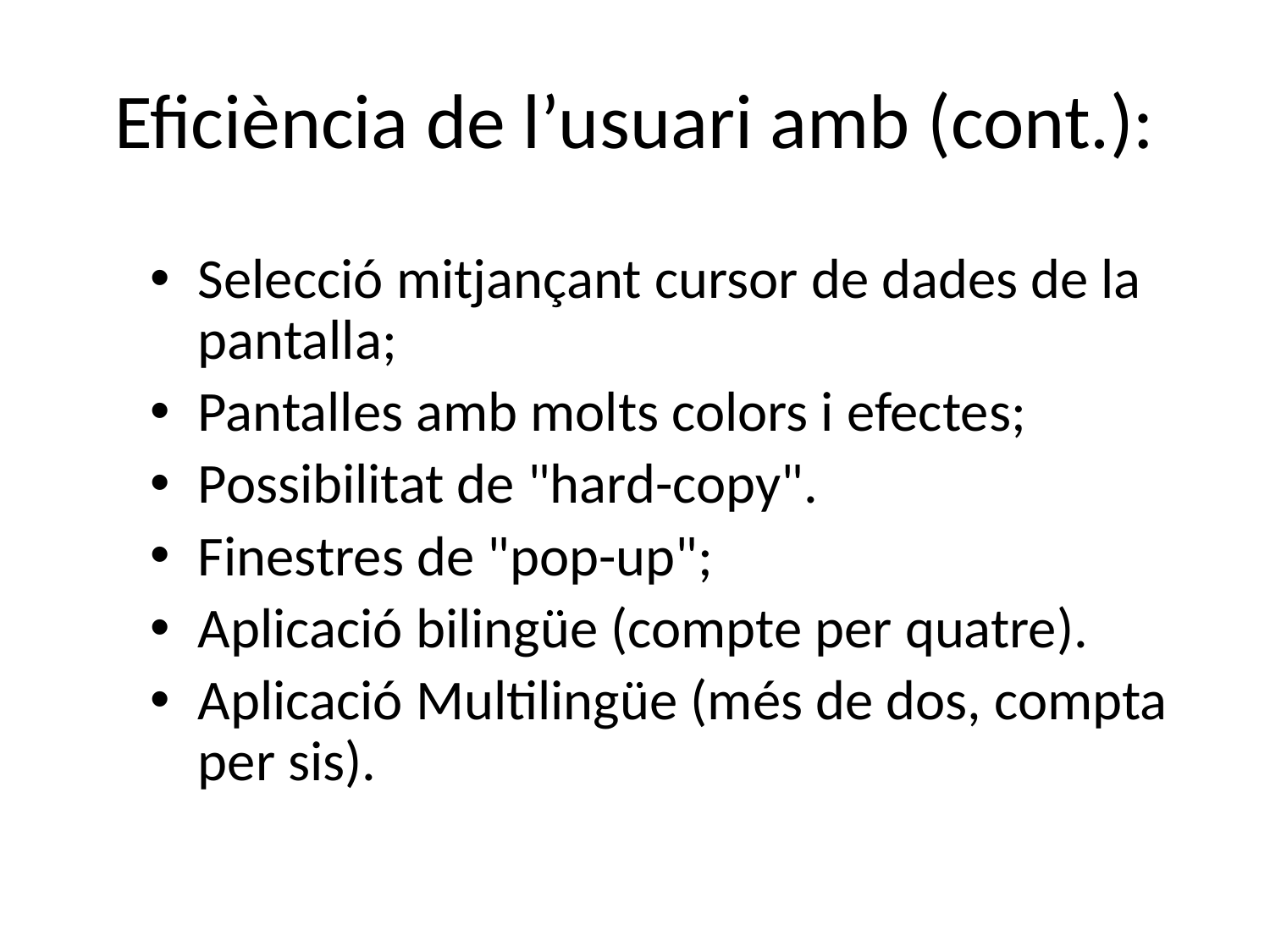

# Eficiència de l’usuari amb (cont.):
Selecció mitjançant cursor de dades de la pantalla;
Pantalles amb molts colors i efectes;
Possibilitat de "hard-copy".
Finestres de "pop-up";
Aplicació bilingüe (compte per quatre).
Aplicació Multilingüe (més de dos, compta per sis).